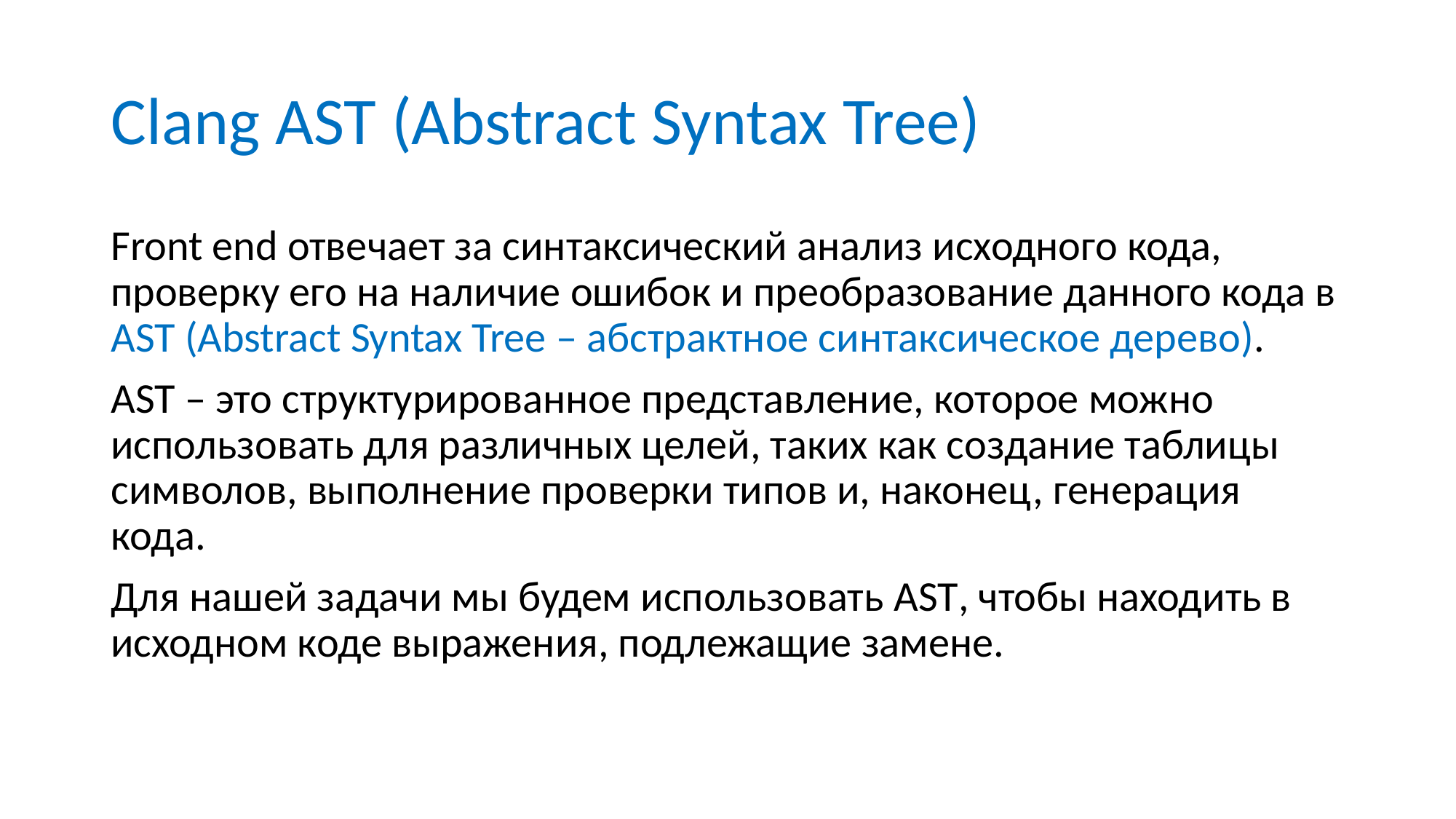

# Clang AST (Abstract Syntax Tree)
Front end отвечает за синтаксический анализ исходного кода, проверку его на наличие ошибок и преобразование данного кода в AST (Abstract Syntax Tree – абстрактное синтаксическое дерево).
AST – это структурированное представление, которое можно использовать для различных целей, таких как создание таблицы символов, выполнение проверки типов и, наконец, генерация кода.
Для нашей задачи мы будем использовать AST, чтобы находить в исходном коде выражения, подлежащие замене.